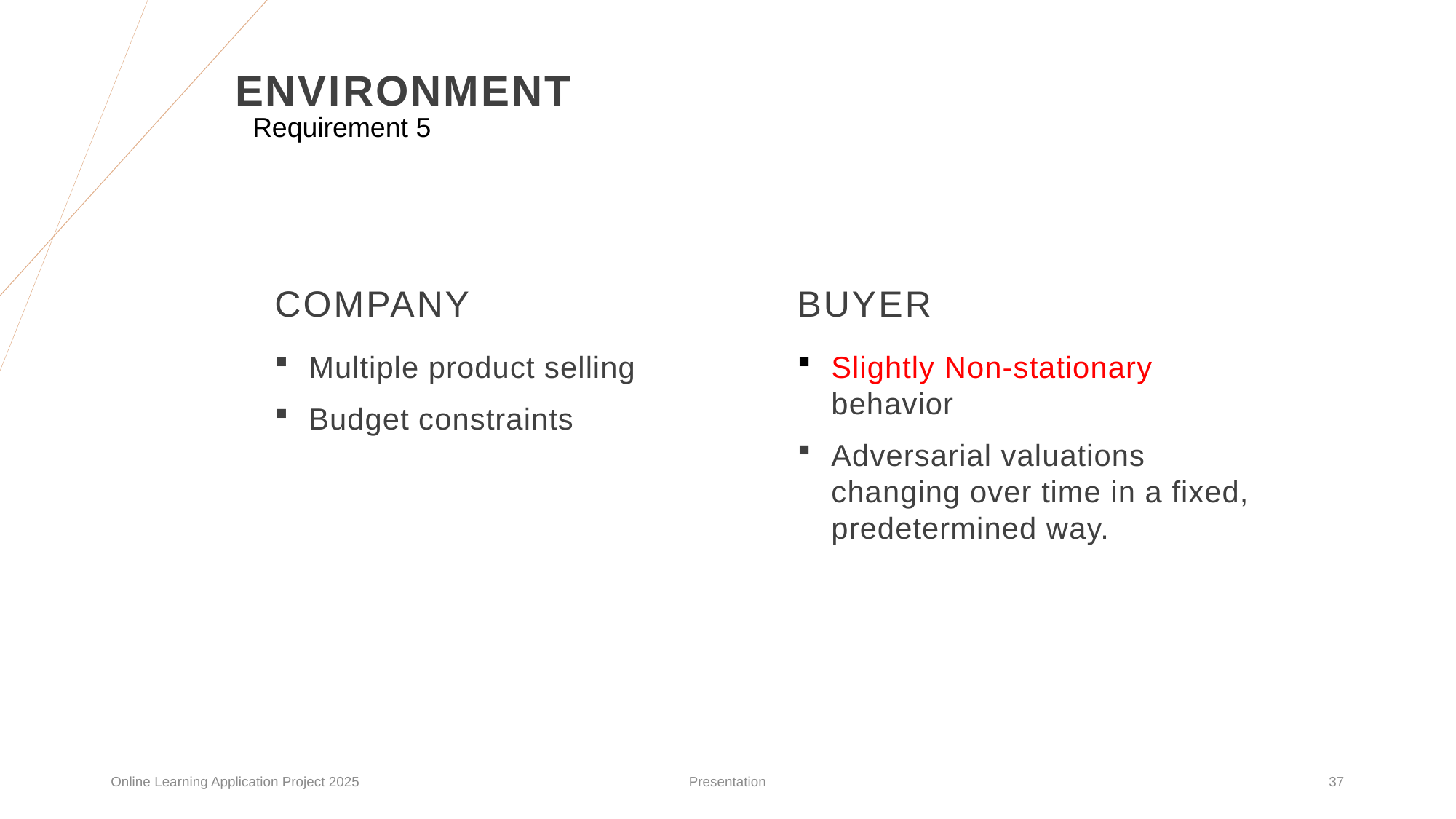

# Environment
Requirement 5
Company
Buyer
Slightly Non-stationary behavior
Adversarial valuations changing over time in a fixed, predetermined way.
Multiple product selling
Budget constraints

Online Learning Application Project 2025

Presentation
37